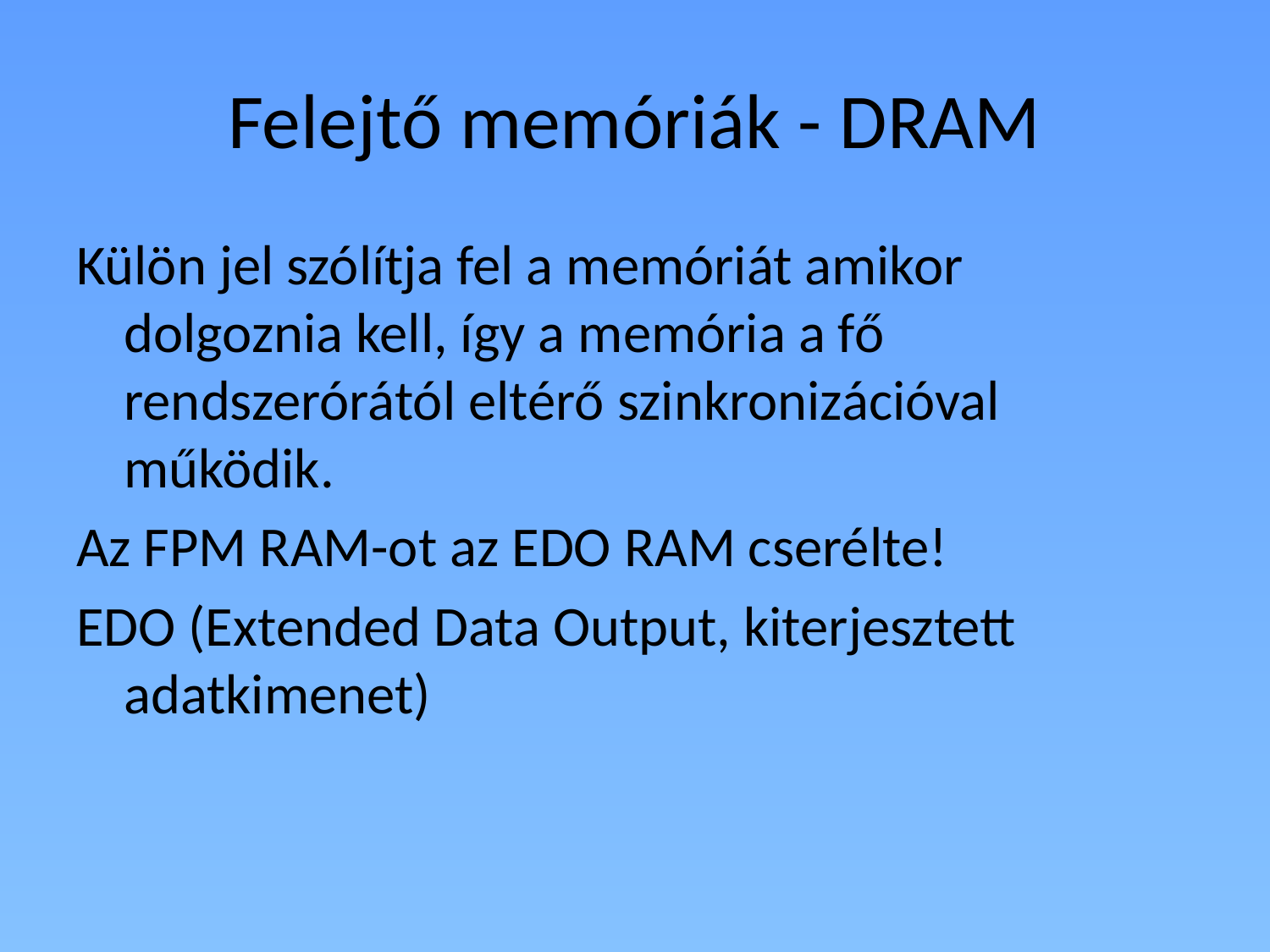

# Felejtő memóriák - DRAM
Külön jel szólítja fel a memóriát amikor dolgoznia kell, így a memória a fő rendszerórától eltérő szinkronizációval működik.
Az FPM RAM-ot az EDO RAM cserélte!
EDO (Extended Data Output, kiterjesztett adatkimenet)